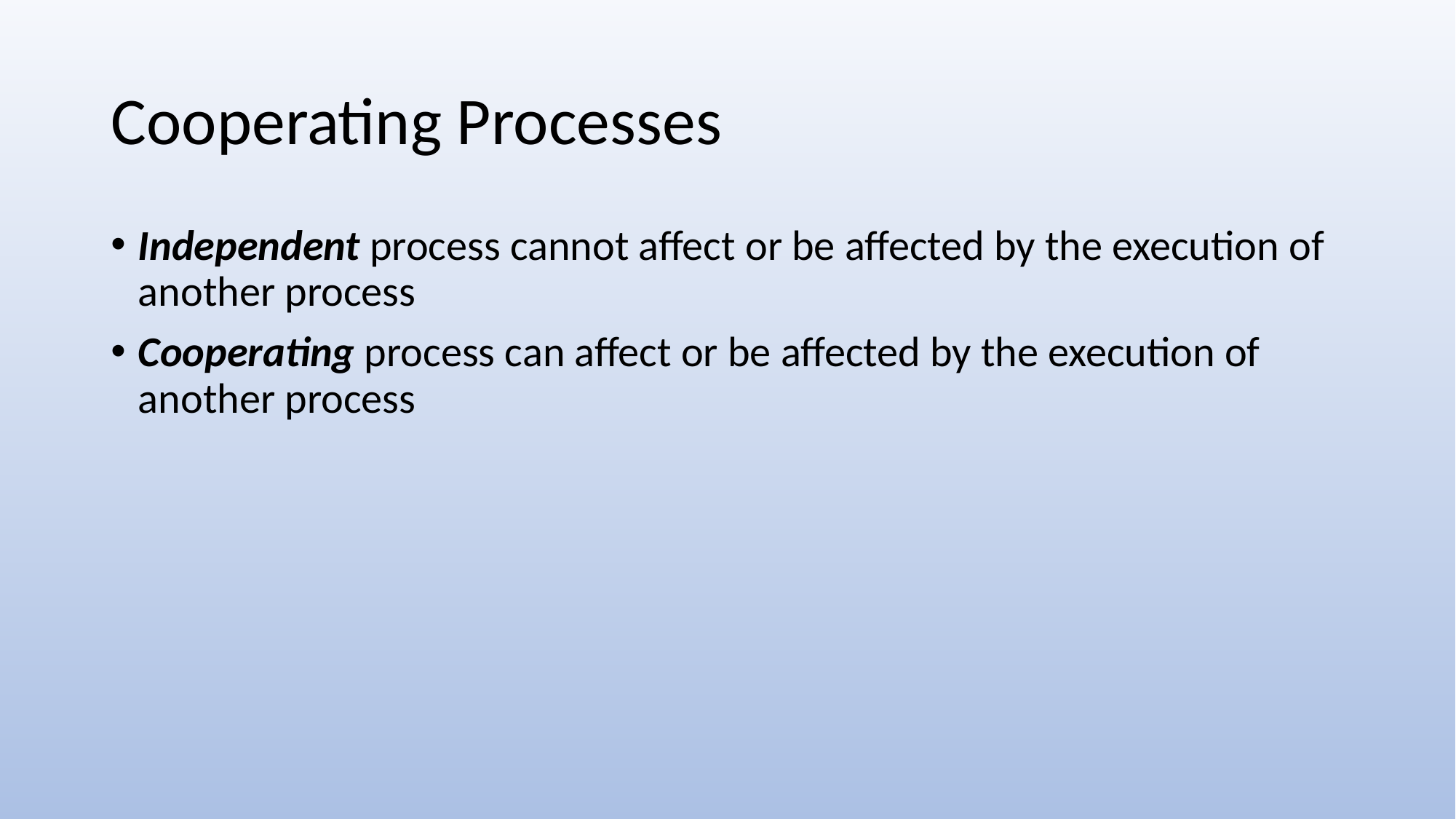

# Cooperating Processes
Independent process cannot affect or be affected by the execution of another process
Cooperating process can affect or be affected by the execution of another process